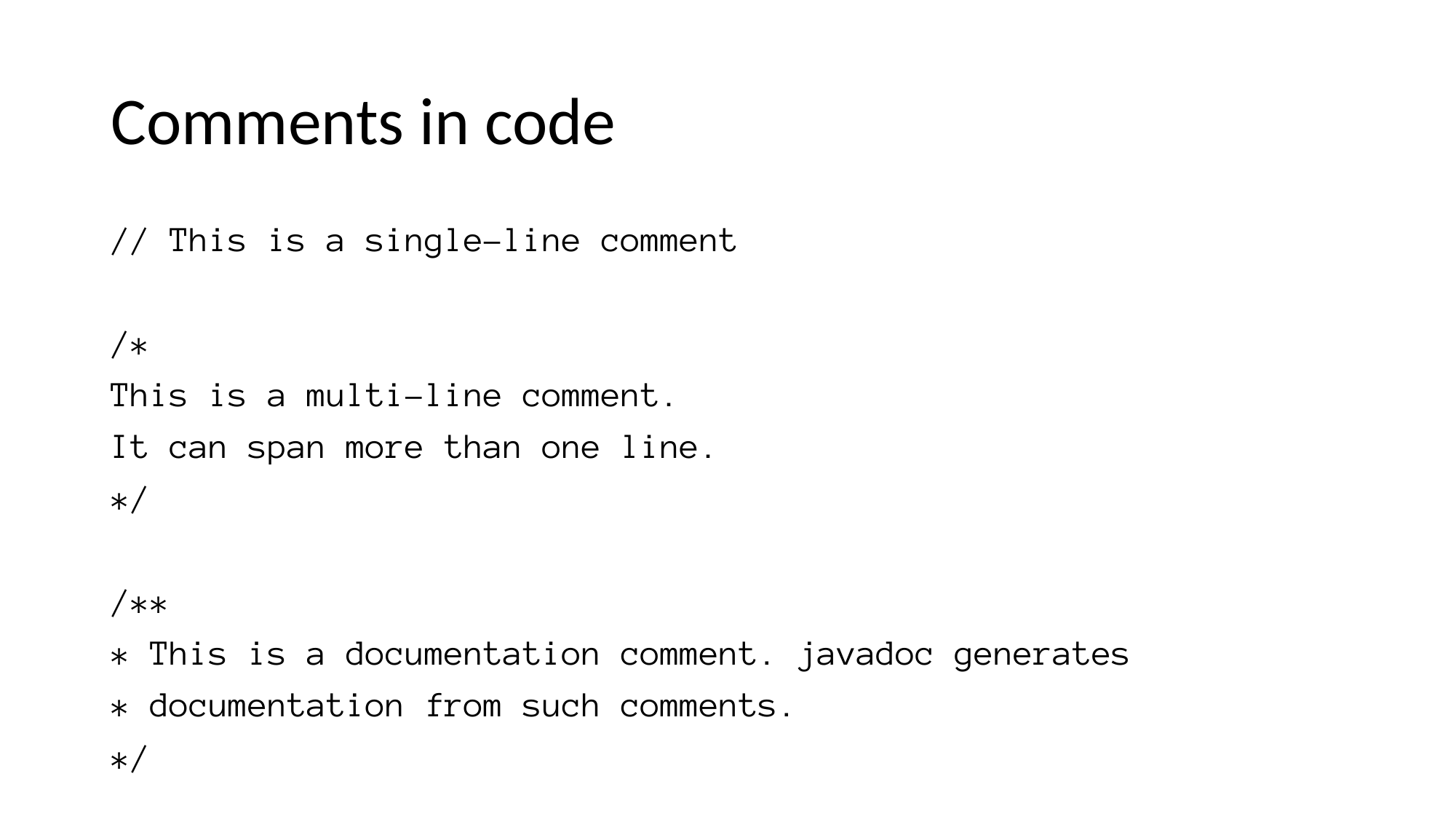

# Comments in code
// This is a single-line comment

/*
This is a multi-line comment.
It can span more than one line.
*/

/**
* This is a documentation comment. javadoc generates
* documentation from such comments.
*/